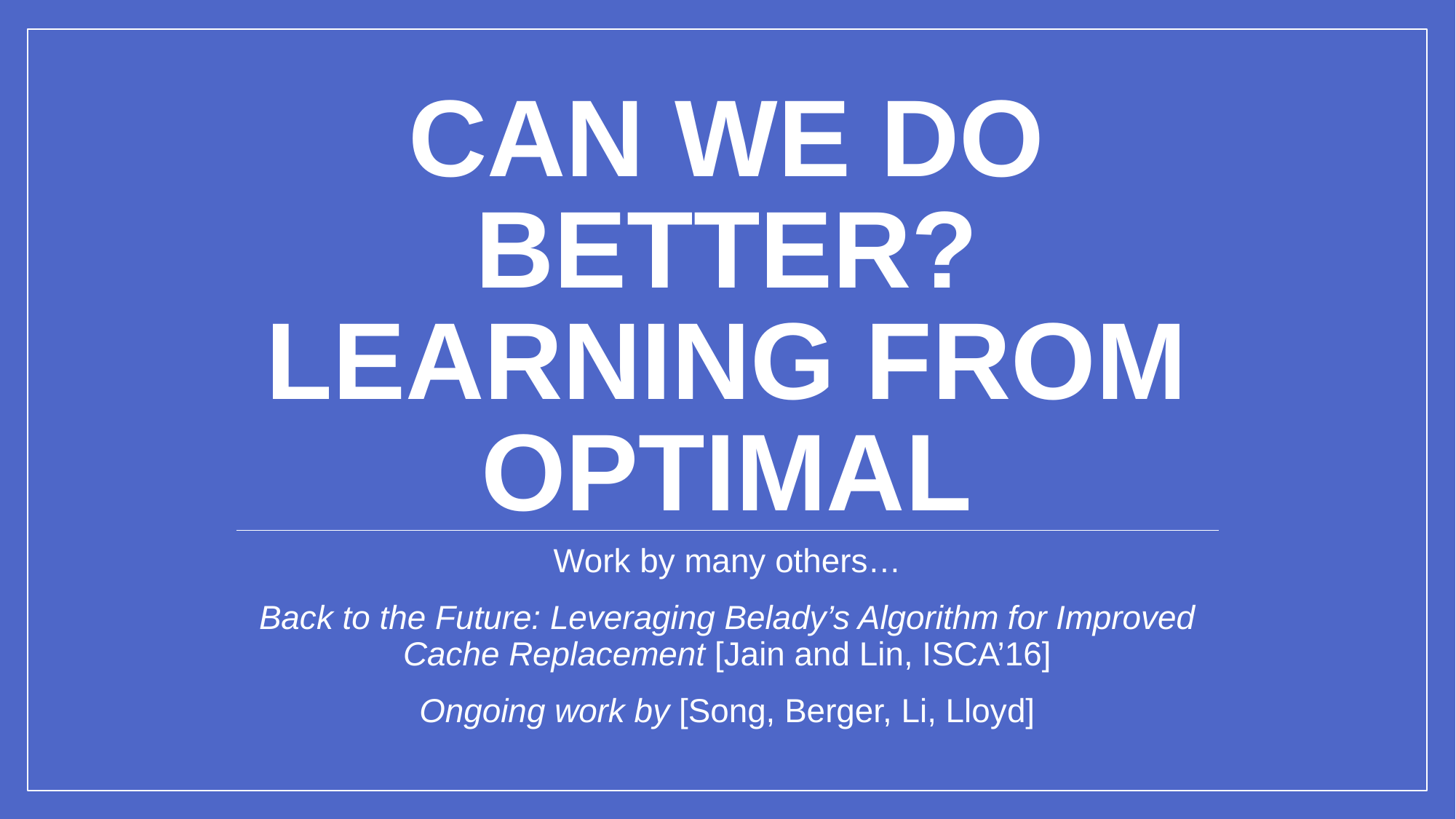

# Can we do better? Learning from optimal
Work by many others…
Back to the Future: Leveraging Belady’s Algorithm for Improved Cache Replacement [Jain and Lin, ISCA’16]
Ongoing work by [Song, Berger, Li, Lloyd]